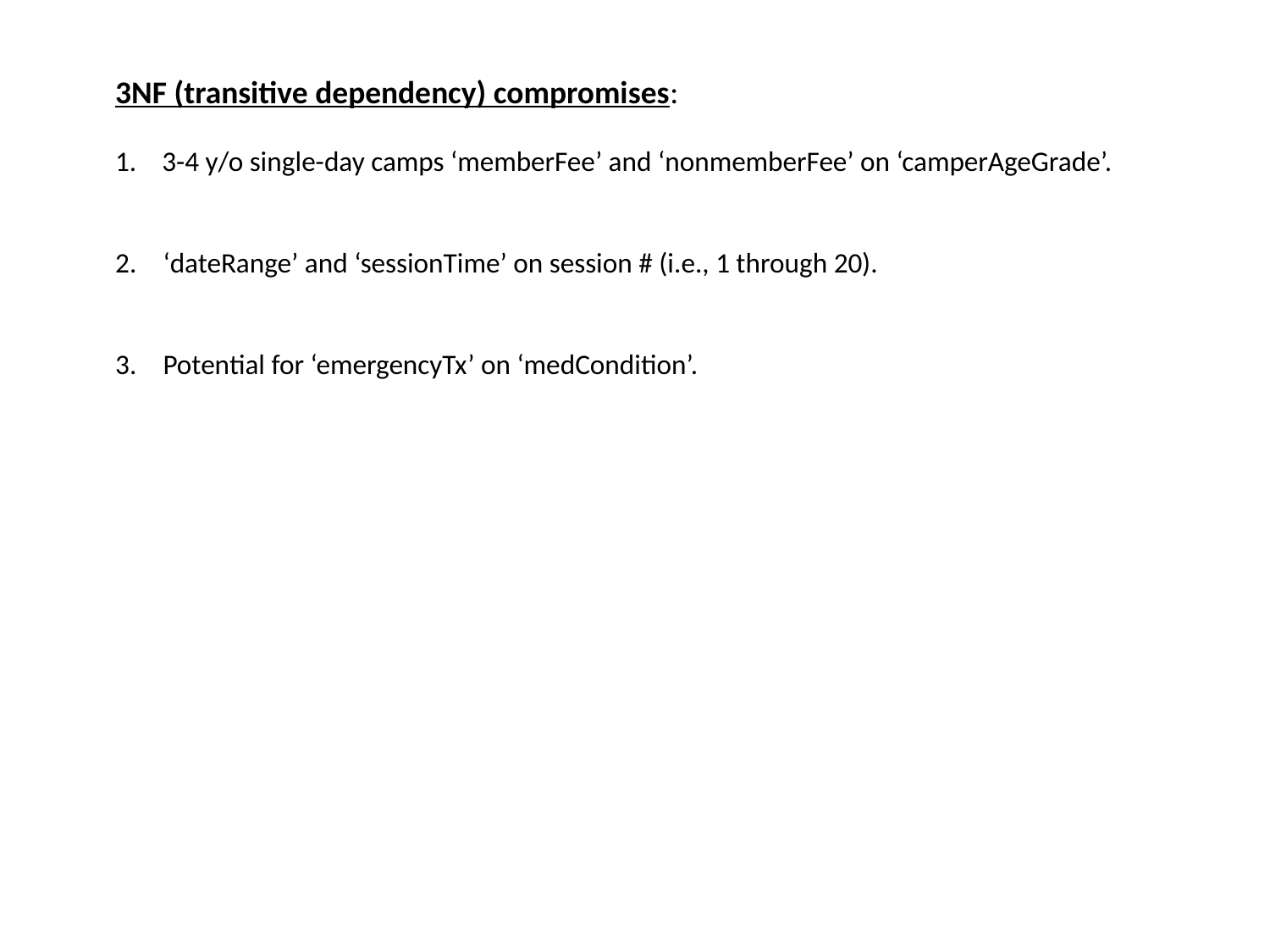

3NF (transitive dependency) compromises:

1.    3-4 y/o single-day camps ‘memberFee’ and ‘nonmemberFee’ on ‘camperAgeGrade’.

‘dateRange’ and ‘sessionTime’ on session # (i.e., 1 through 20).

Potential for ‘emergencyTx’ on ‘medCondition’.